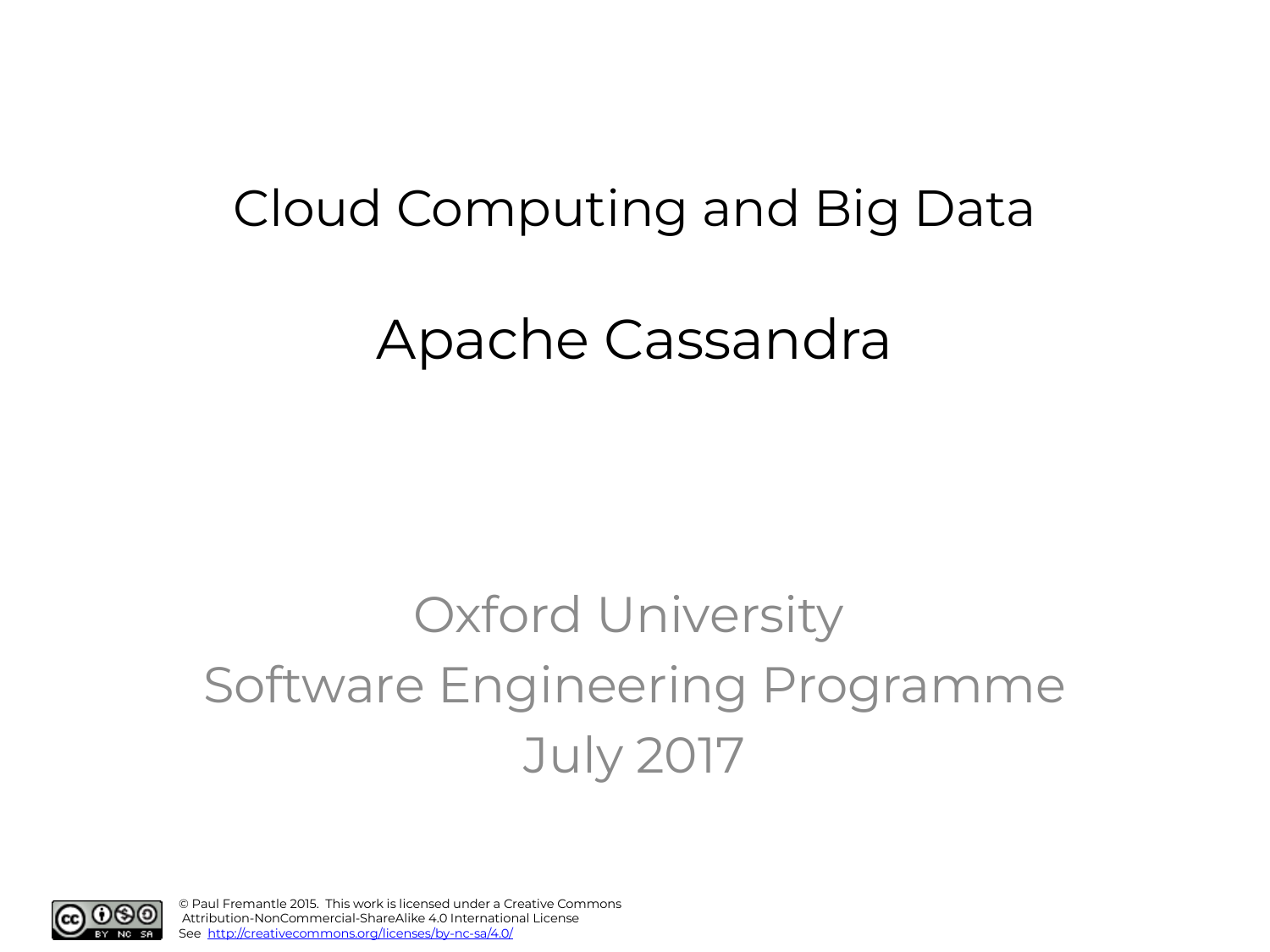

# Cloud Computing and Big Data Apache Cassandra
Oxford University
Software Engineering Programme
July 2017